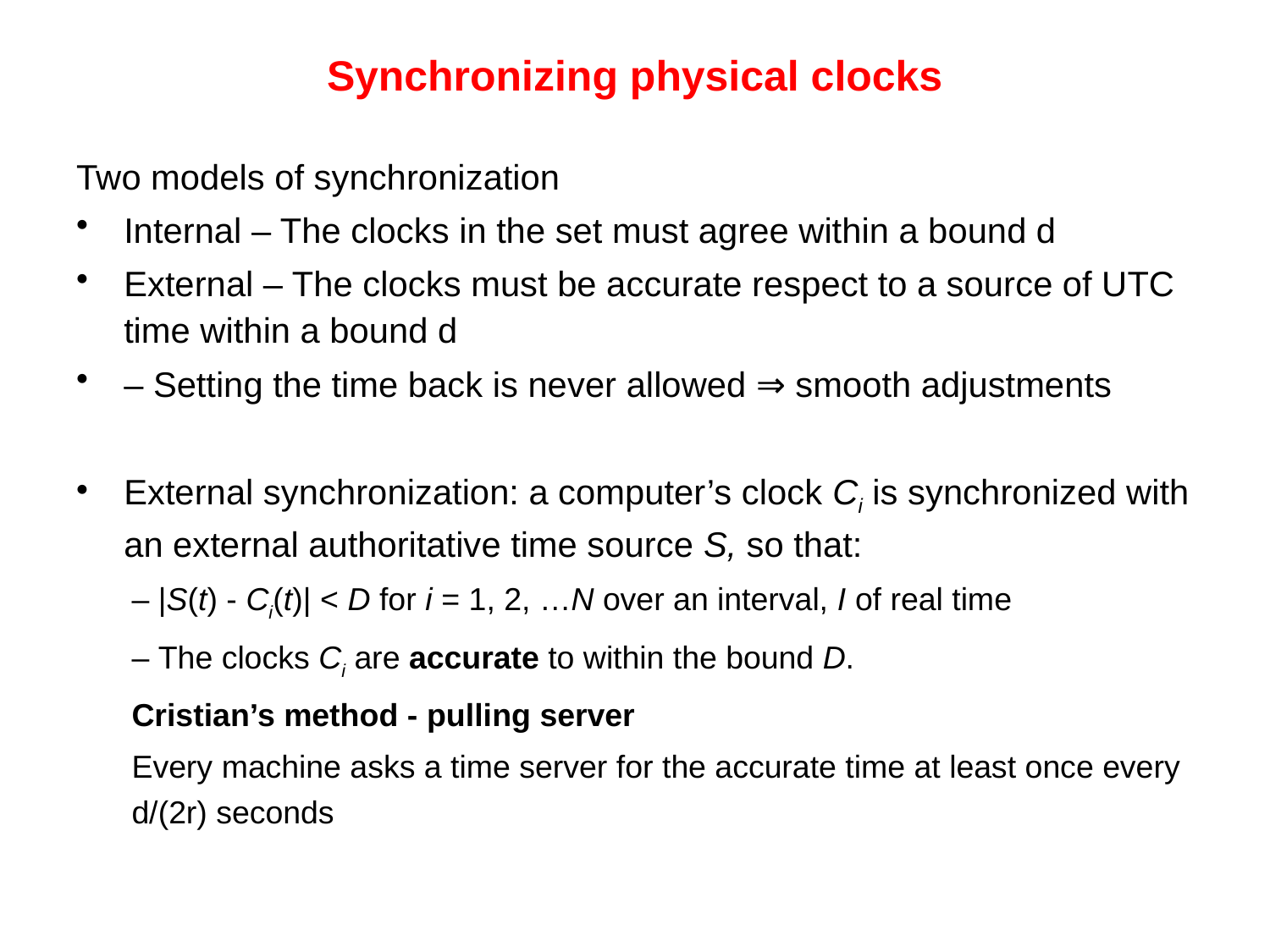

# Synchronizing physical clocks
Two models of synchronization
Internal – The clocks in the set must agree within a bound d
External – The clocks must be accurate respect to a source of UTC time within a bound d
– Setting the time back is never allowed ⇒ smooth adjustments

External synchronization: a computer’s clock Ci is synchronized with an external authoritative time source S, so that:
– |S(t) - Ci(t)| < D for i = 1, 2, …N over an interval, I of real time
– The clocks Ci are accurate to within the bound D.
Cristian’s method - pulling server
Every machine asks a time server for the accurate time at least once every d/(2r) seconds